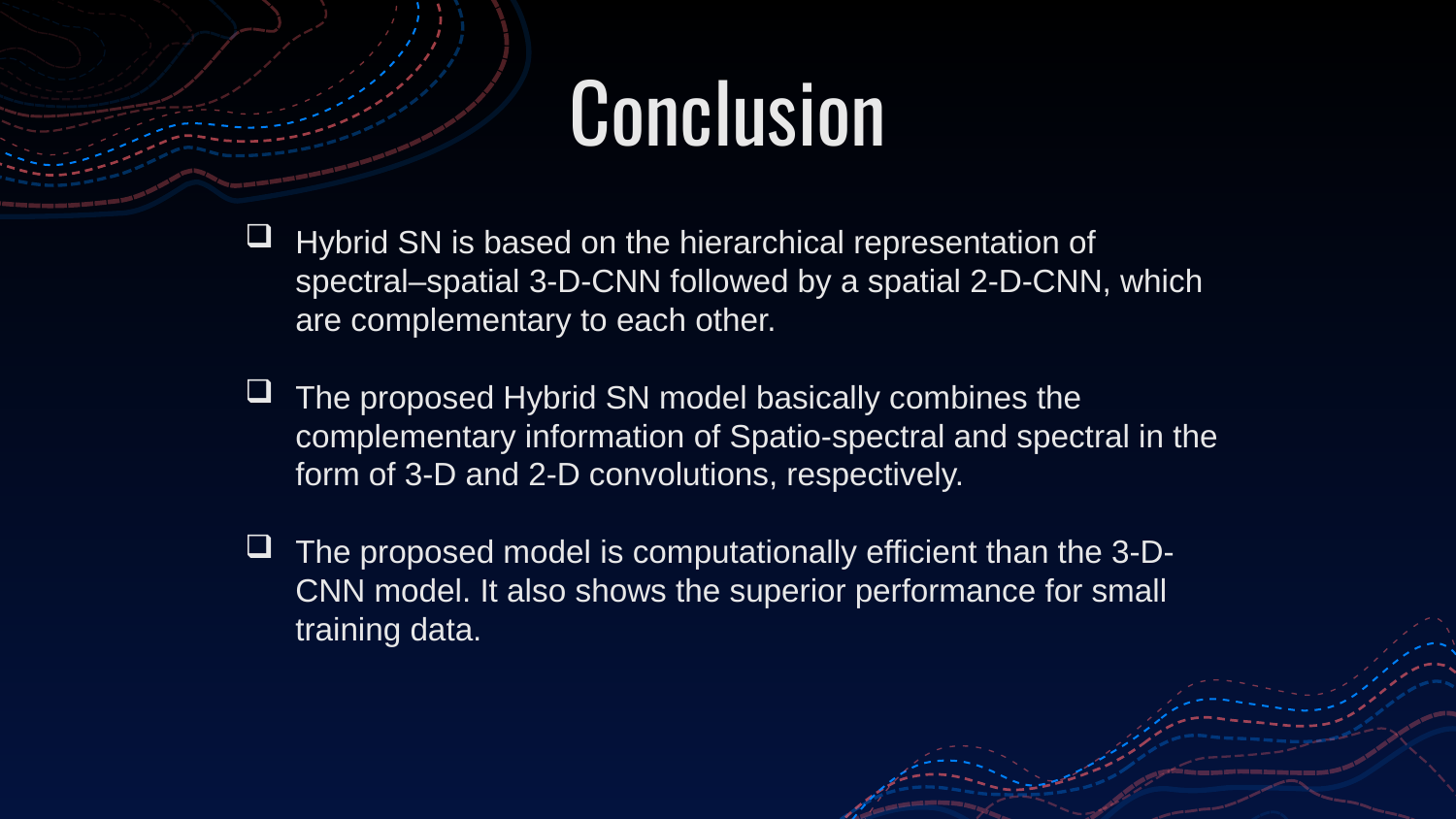

# Conclusion
Hybrid SN is based on the hierarchical representation of spectral–spatial 3-D-CNN followed by a spatial 2-D-CNN, which are complementary to each other.

The proposed Hybrid SN model basically combines the complementary information of Spatio-spectral and spectral in the form of 3-D and 2-D convolutions, respectively.

The proposed model is computationally efficient than the 3-D-CNN model. It also shows the superior performance for small training data.